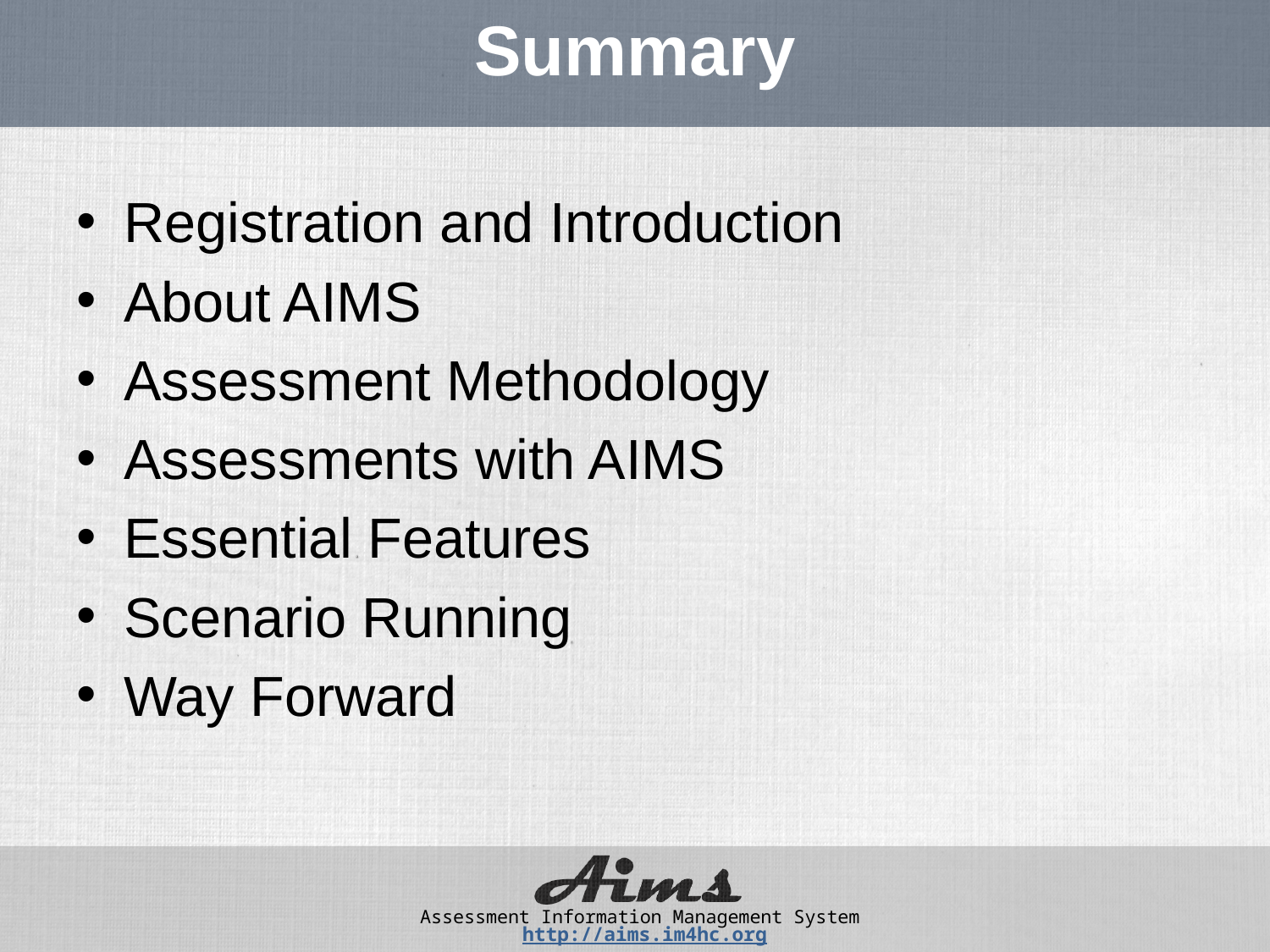

# Summary
Registration and Introduction
About AIMS
Assessment Methodology
Assessments with AIMS
Essential Features
Scenario Running
Way Forward